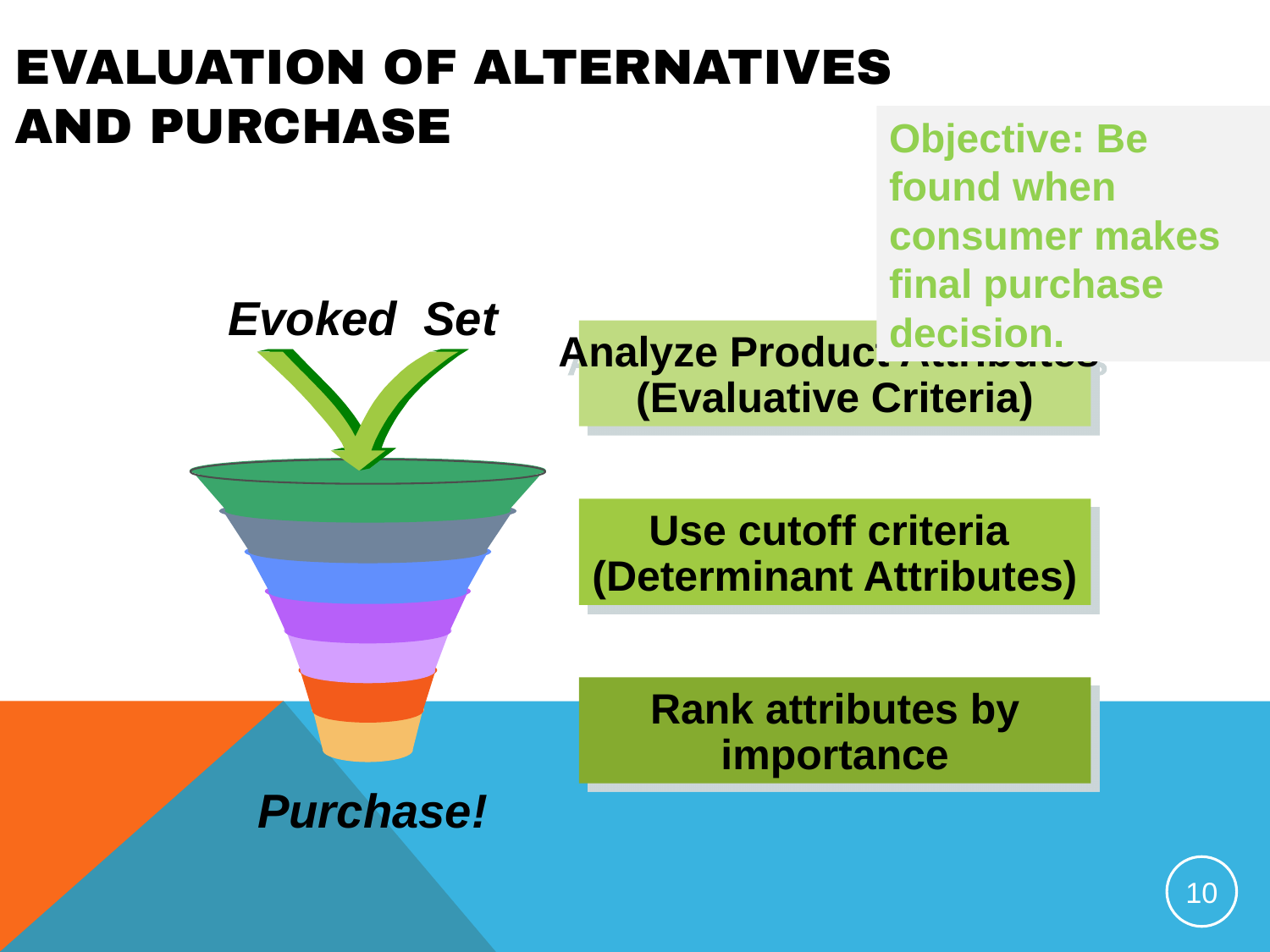

# Evaluation of Alternatives and Purchase
Objective: Be found when consumer makes final purchase decision.
Evoked  Set

Analyze Product Attributes
(Evaluative Criteria)

Use cutoff criteria
(Determinant Attributes)

Rank attributes by
importance

Purchase!
10